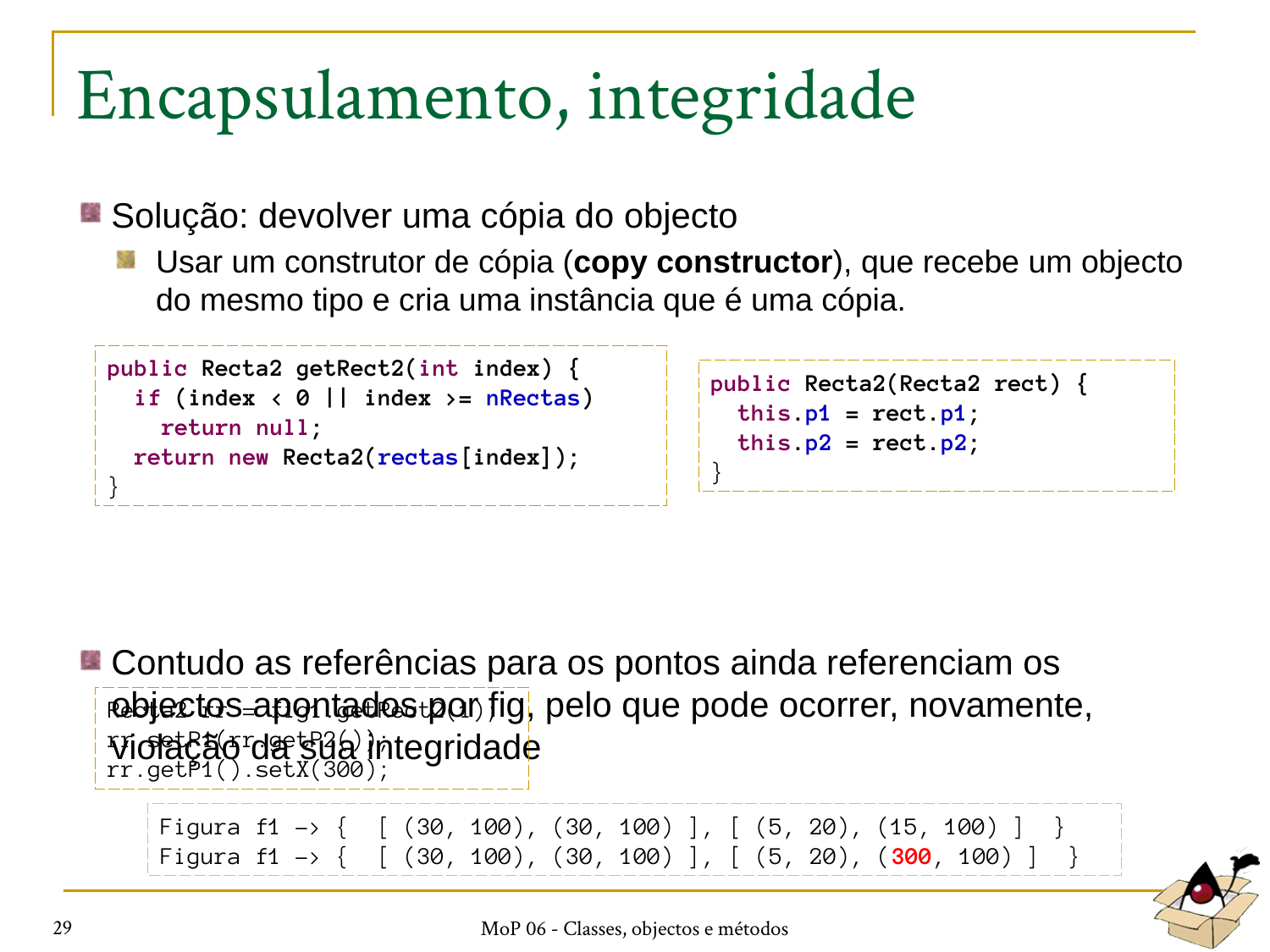

# Encapsulamento, integridade
Solução: devolver uma cópia do objecto
Usar um construtor de cópia (copy constructor), que recebe um objecto do mesmo tipo e cria uma instância que é uma cópia.

Contudo as referências para os pontos ainda referenciam os objectos apontados por fig, pelo que pode ocorrer, novamente, violação da sua integridade
public Recta2 getRect2(int index) {
  if (index < 0 || index >= nRectas)
    return null;
  return new Recta2(rectas[index]);
}
public Recta2(Recta2 rect) {
  this.p1 = rect.p1;
  this.p2 = rect.p2;
}
Recta2 rr = fig1.getRect2(1);
rr.setP1(rr.getP2());
rr.getP1().setX(300);
Figura f1 -> {  [ (30, 100), (30, 100) ], [ (5, 20), (15, 100) ]  }
Figura f1 -> {  [ (30, 100), (30, 100) ], [ (5, 20), (300, 100) ]  }
MoP 06 - Classes, objectos e métodos